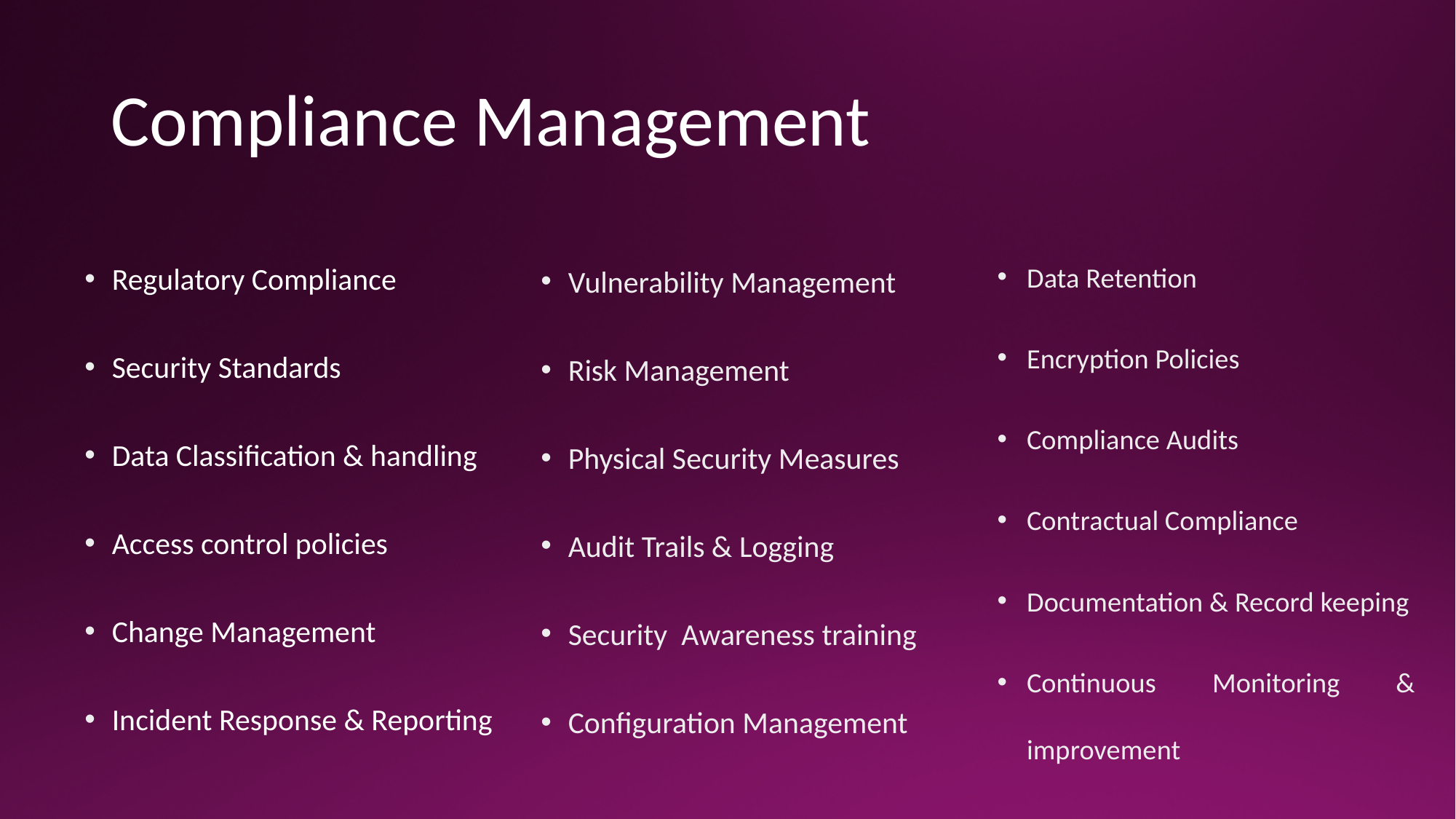

# Compliance Management
Regulatory Compliance
Security Standards
Data Classification & handling
Access control policies
Change Management
Incident Response & Reporting
Vulnerability Management
Risk Management
Physical Security Measures
Audit Trails & Logging
Security  Awareness training
Configuration Management

Data Retention
Encryption Policies
Compliance Audits
Contractual Compliance
Documentation & Record keeping
Continuous Monitoring & improvement